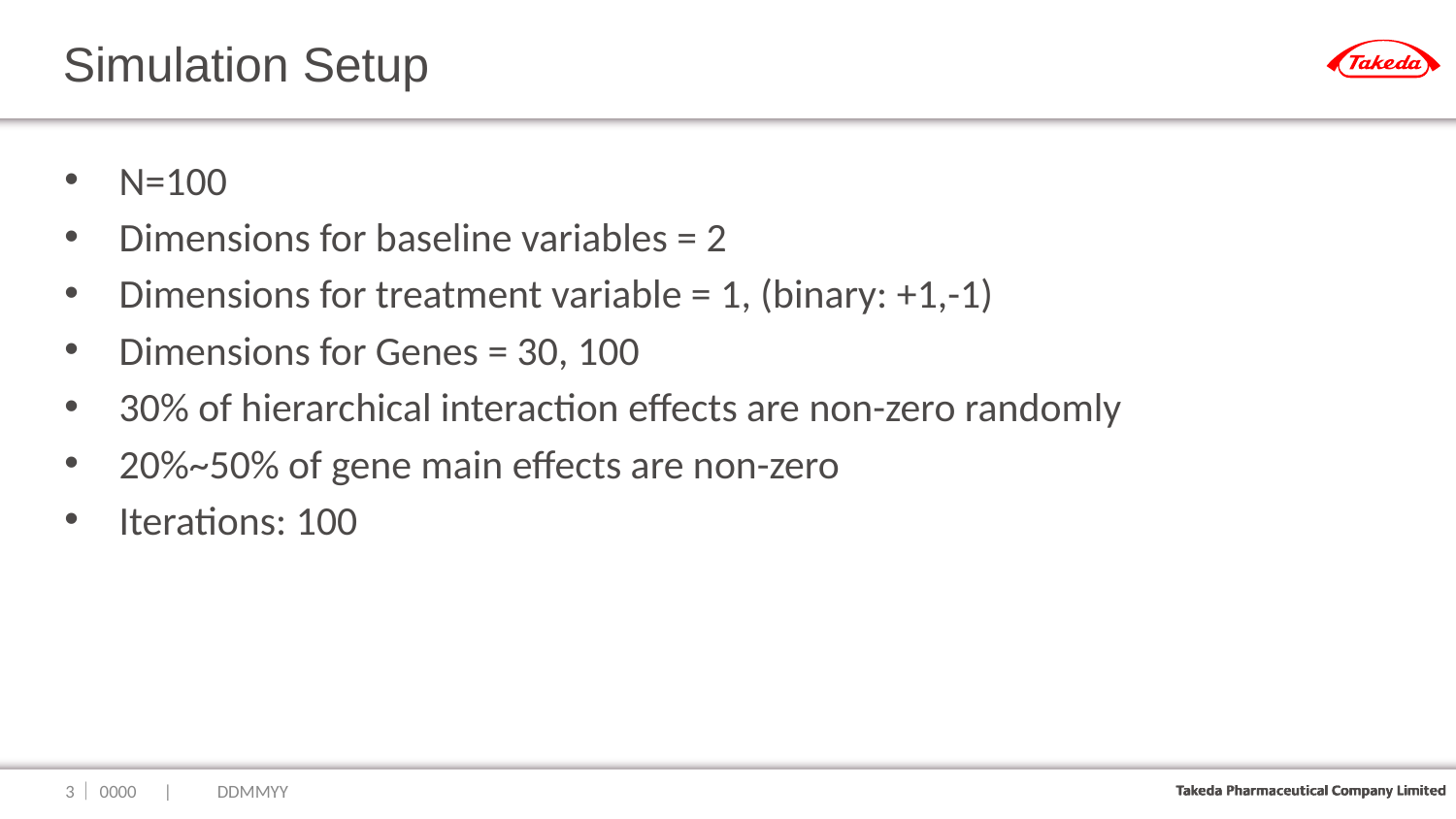

# Simulation Setup
N=100
Dimensions for baseline variables = 2
Dimensions for treatment variable = 1, (binary: +1,-1)
Dimensions for Genes = 30, 100
30% of hierarchical interaction effects are non-zero randomly
20%~50% of gene main effects are non-zero
Iterations: 100

3
｜0000　|　　DDMMYY